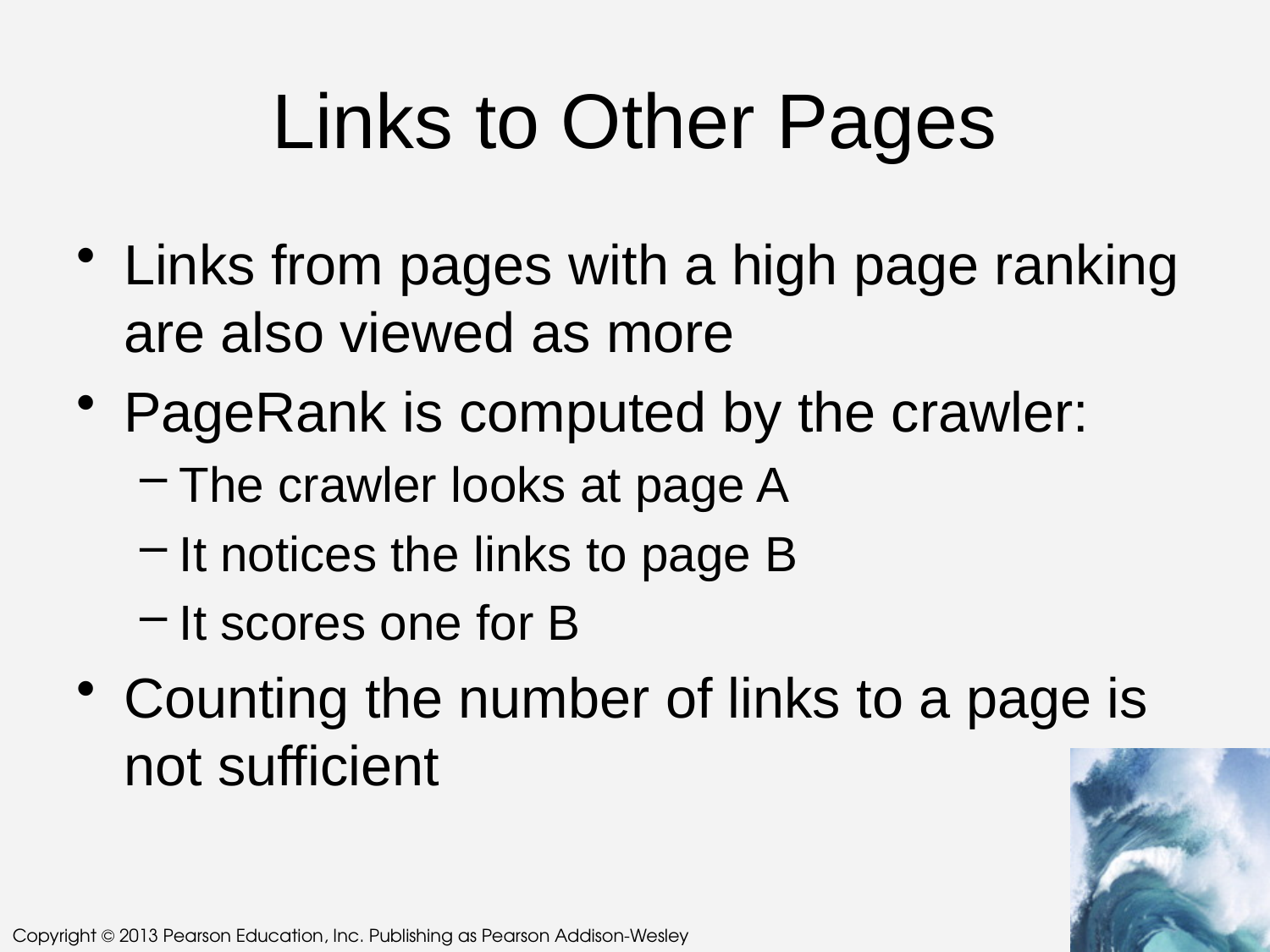

# Links to Other Pages
Links from pages with a high page ranking are also viewed as more
PageRank is computed by the crawler:
The crawler looks at page A
It notices the links to page B
It scores one for B
Counting the number of links to a page is not sufficient